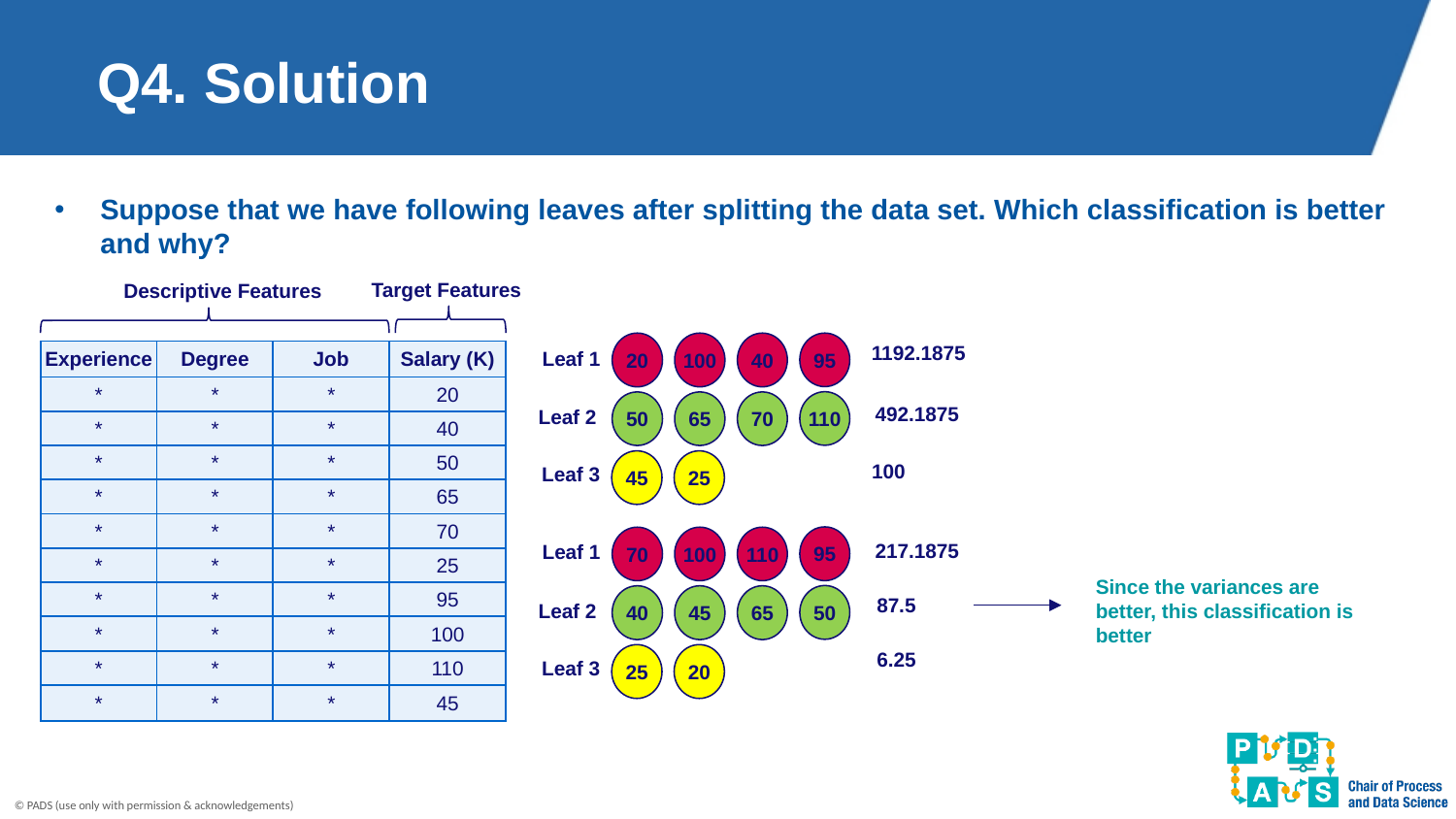

# Q4. Solution

Suppose that we have following leaves after splitting the data set. Which classification is better and why?

Target Features
Descriptive Features
20
100
40
95
1192.1875
Leaf 1
| Experience | Degree | Job | Salary (K) |
| --- | --- | --- | --- |
| \* | \* | \* | 20 |
| \* | \* | \* | 40 |
| \* | \* | \* | 50 |
| \* | \* | \* | 65 |
| \* | \* | \* | 70 |
| \* | \* | \* | 25 |
| \* | \* | \* | 95 |
| \* | \* | \* | 100 |
| \* | \* | \* | 110 |
| \* | \* | \* | 45 |
110
50
65
70
492.1875
Leaf 2
45
25
100
Leaf 3
95
70
100
110
217.1875
Leaf 1
Since the variances are better, this classification is better
50
87.5
40
45
65
Leaf 2
6.25
25
20
Leaf 3